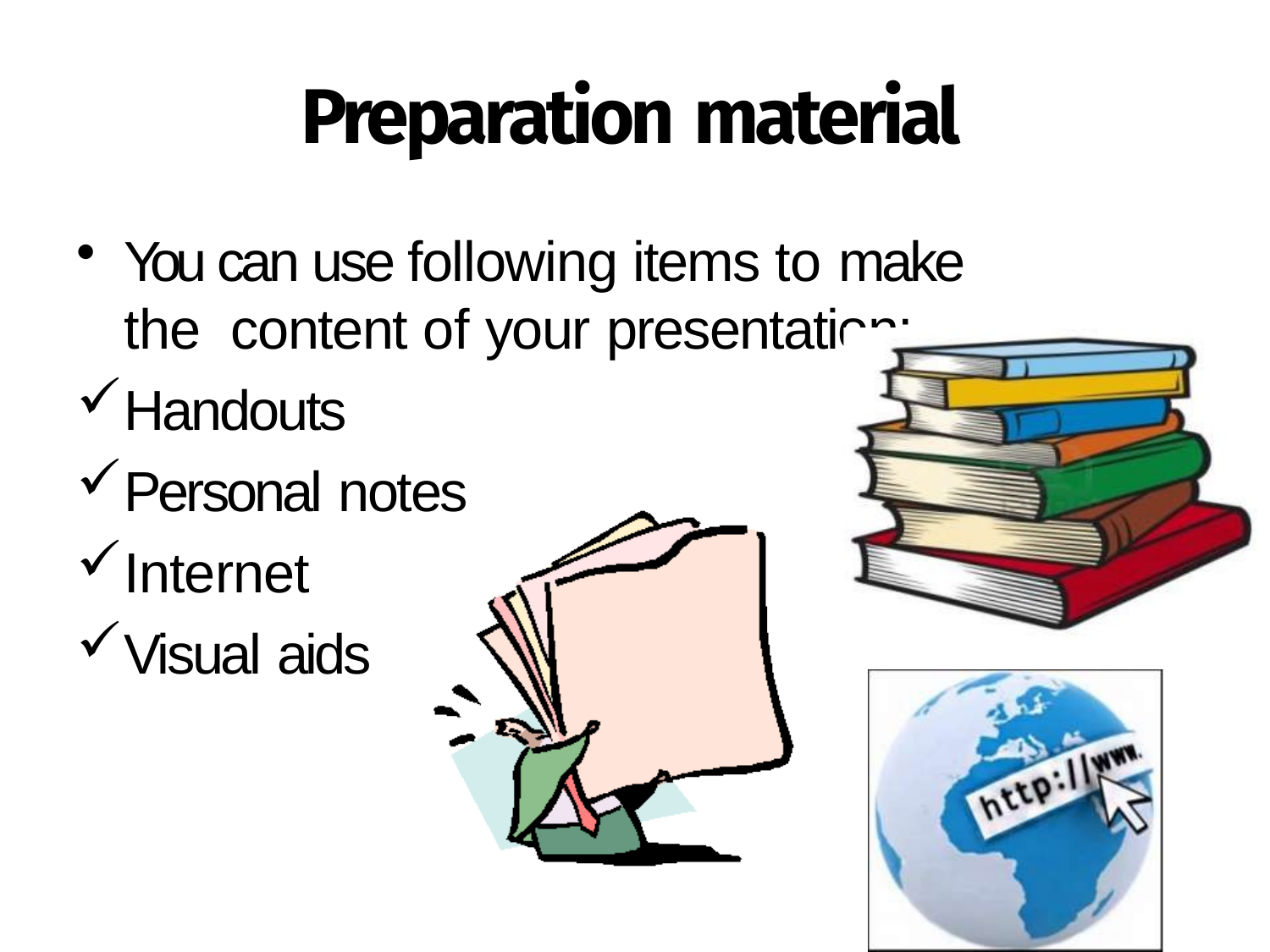

# Preparation material
You can use following items to make the  content of your presentation:
Handouts
Personal notes
Internet
Visual aids